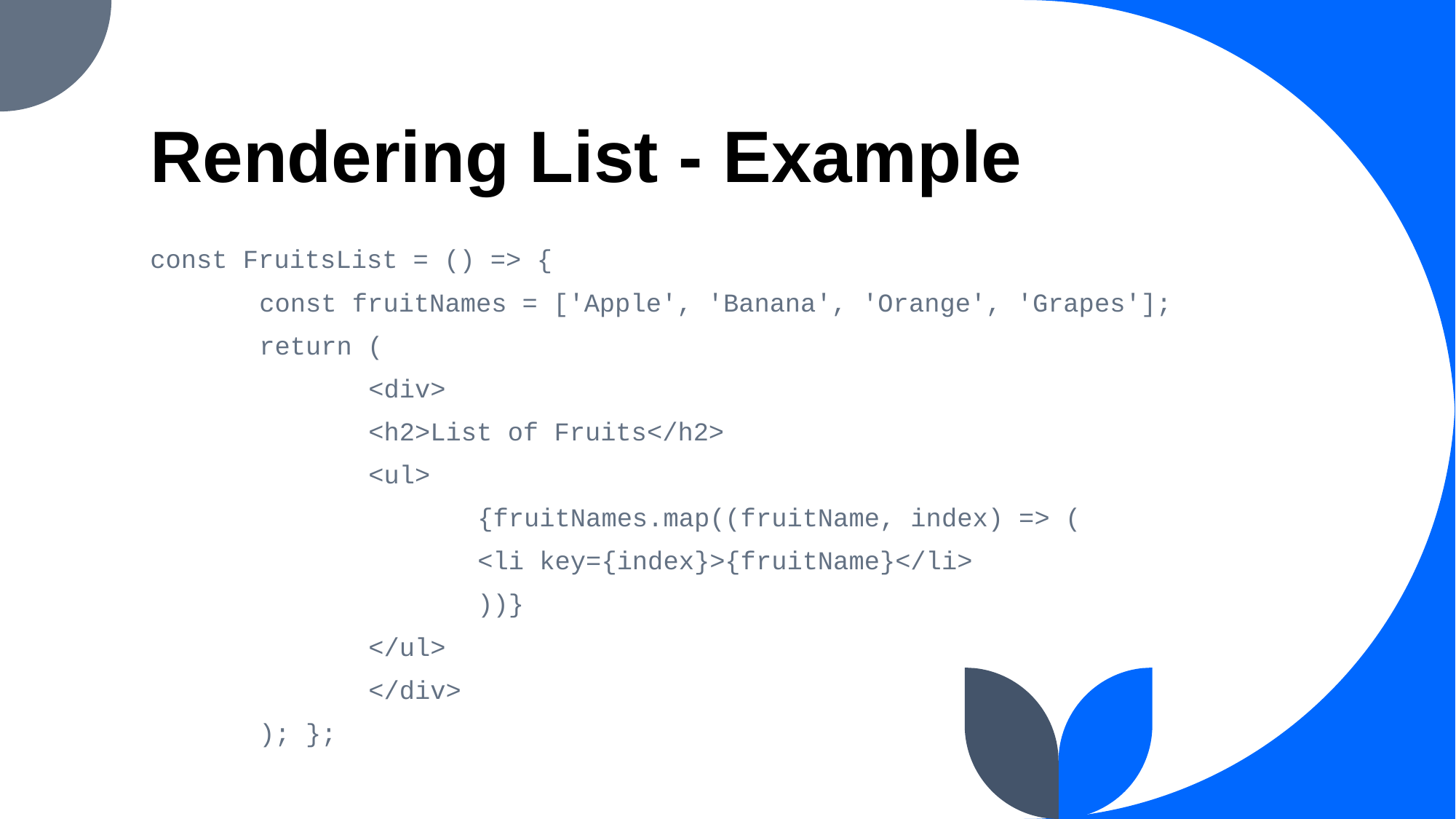

# Rendering List - Example
const FruitsList = () => {
	const fruitNames = ['Apple', 'Banana', 'Orange', 'Grapes'];
	return (
		<div>
      		<h2>List of Fruits</h2>
      		<ul>
        		{fruitNames.map((fruitName, index) => (
          		<li key={index}>{fruitName}</li>
        		))}
      		</ul>
    		</div>
  	); };